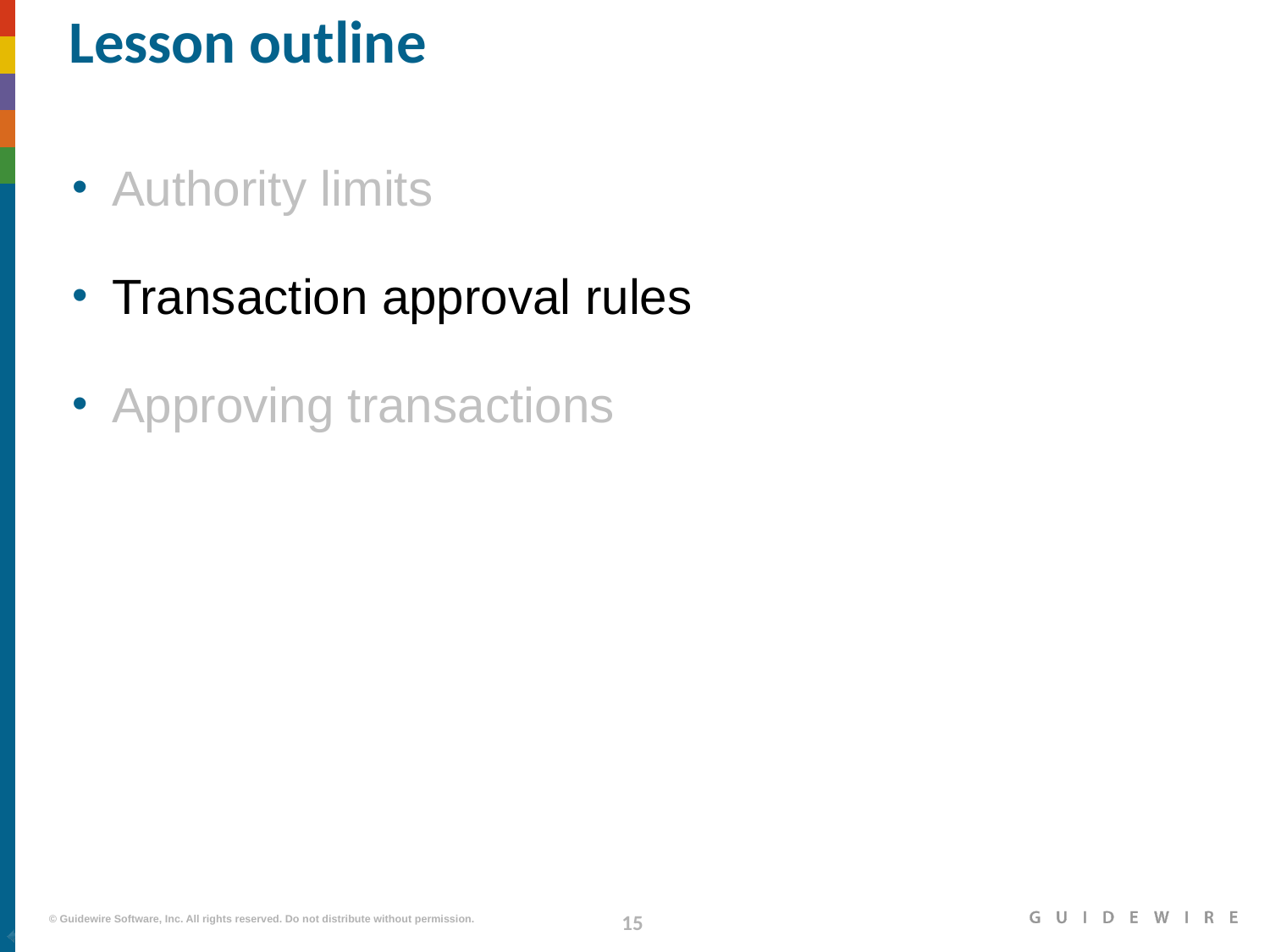

# Lesson outline
Authority limits
Transaction approval rules
Approving transactions
|EOS~015|